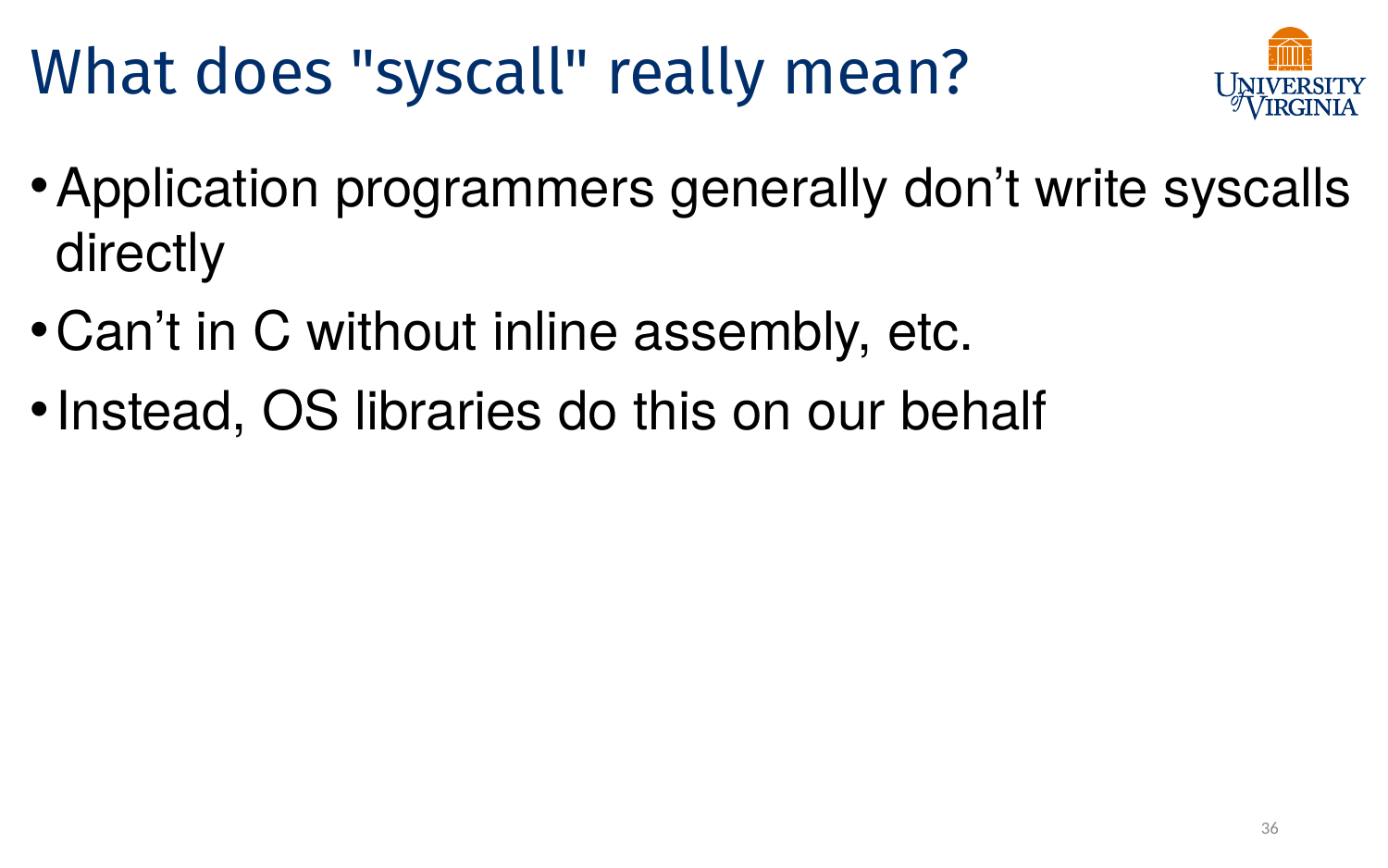

# What does "syscall" really mean?
Application programmers generally don’t write syscalls directly
Can’t in C without inline assembly, etc.
Instead, OS libraries do this on our behalf
36